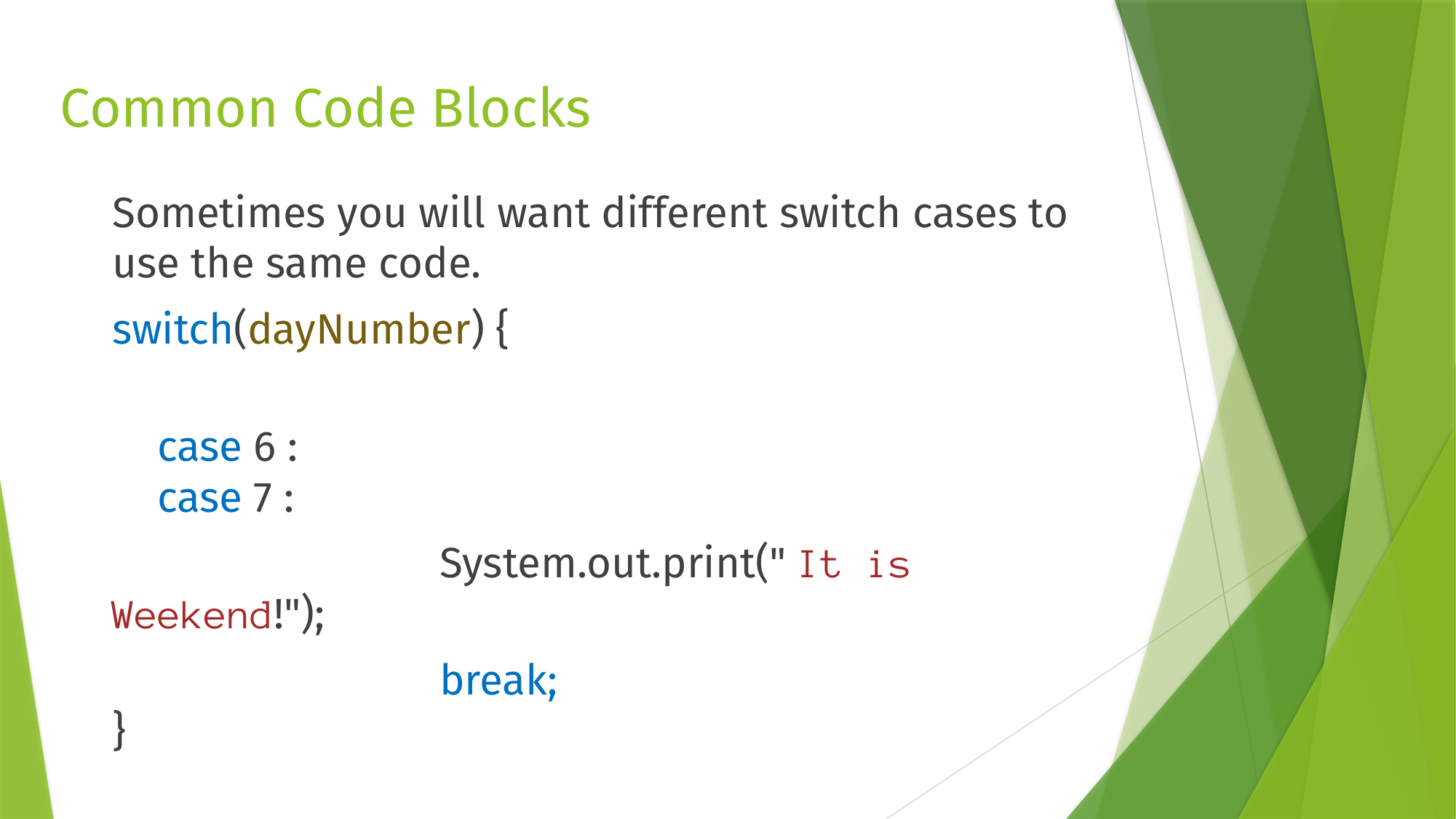

# Common Code Blocks
Sometimes you will want different switch cases to use the same code.
switch(dayNumber) {
    case 6 :
    case 7 :
 			System.out.print(" It is Weekend!");
			break;    
}